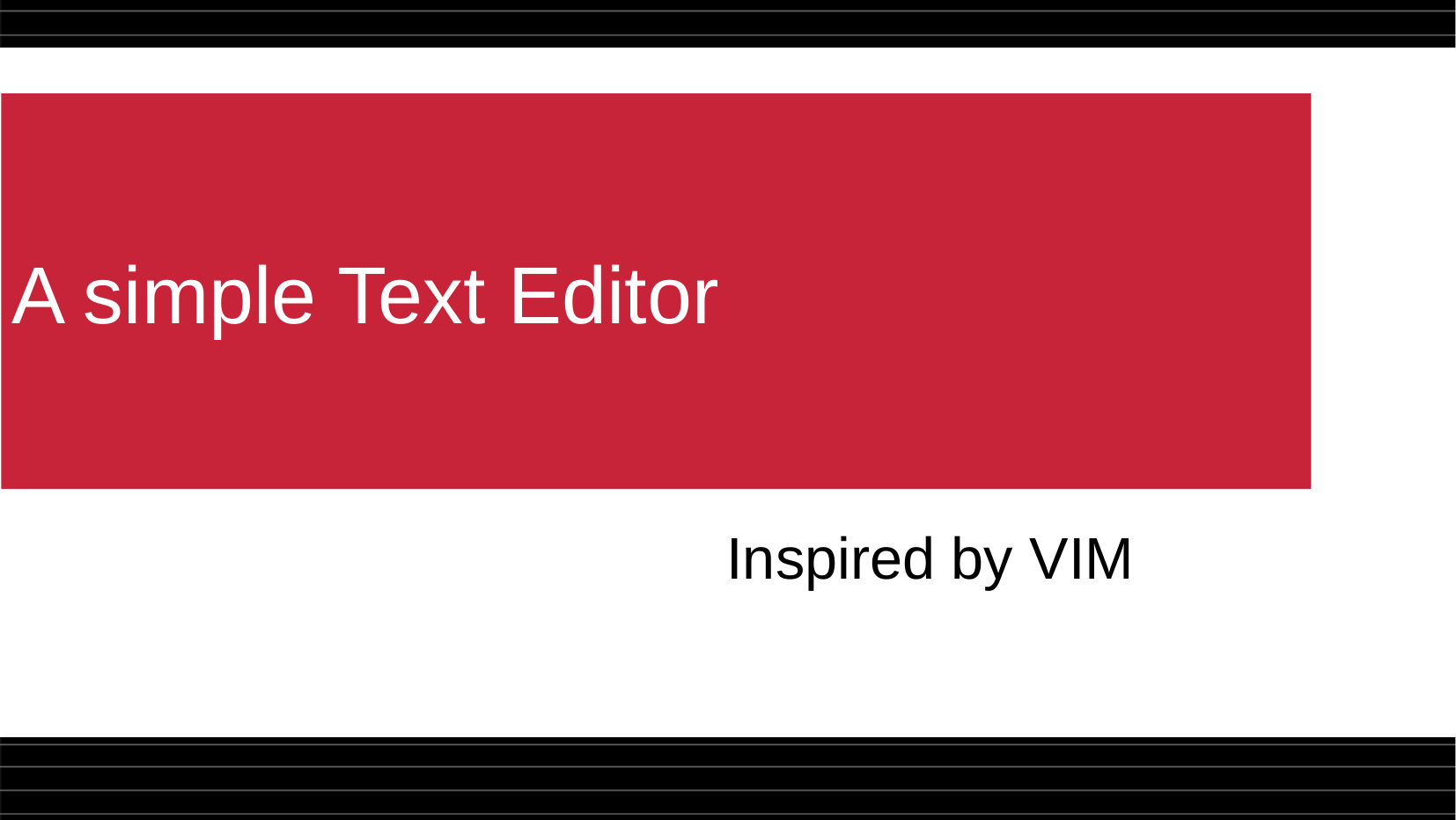

A simple Text Editor
Inspired by VIM